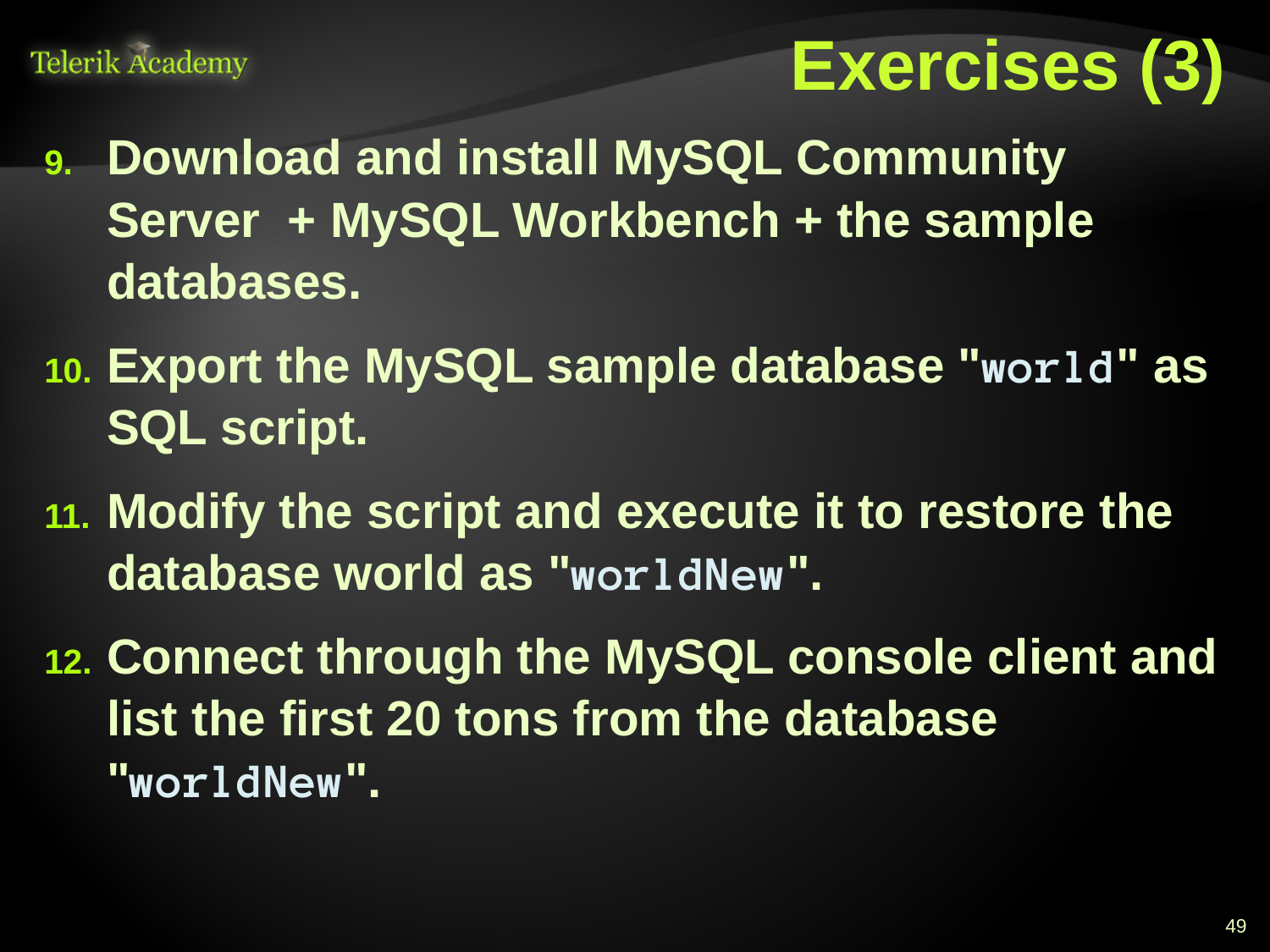

# Exercises (3)
Download and install MySQL Community Server  + MySQL Workbench + the sample databases.
Export the MySQL sample database "world" as SQL script.
Modify the script and execute it to restore the database world as "worldNew".
Connect through the MySQL console client and list the first 20 tons from the database "worldNew".

49